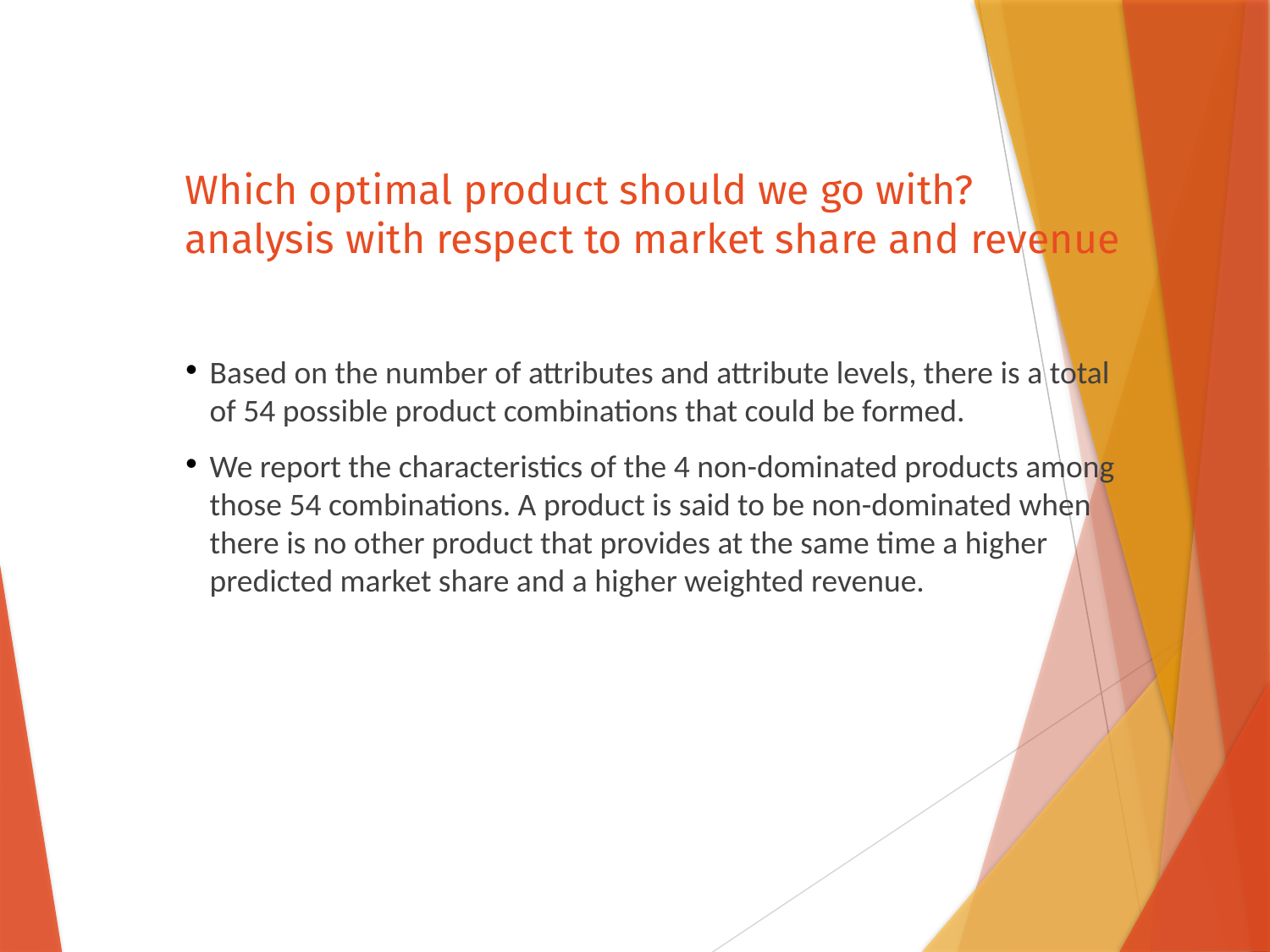

# Which optimal product should we go with? analysis with respect to market share and revenue
Based on the number of attributes and attribute levels, there is a total of 54 possible product combinations that could be formed.
We report the characteristics of the 4 non-dominated products among those 54 combinations. A product is said to be non-dominated when there is no other product that provides at the same time a higher predicted market share and a higher weighted revenue.